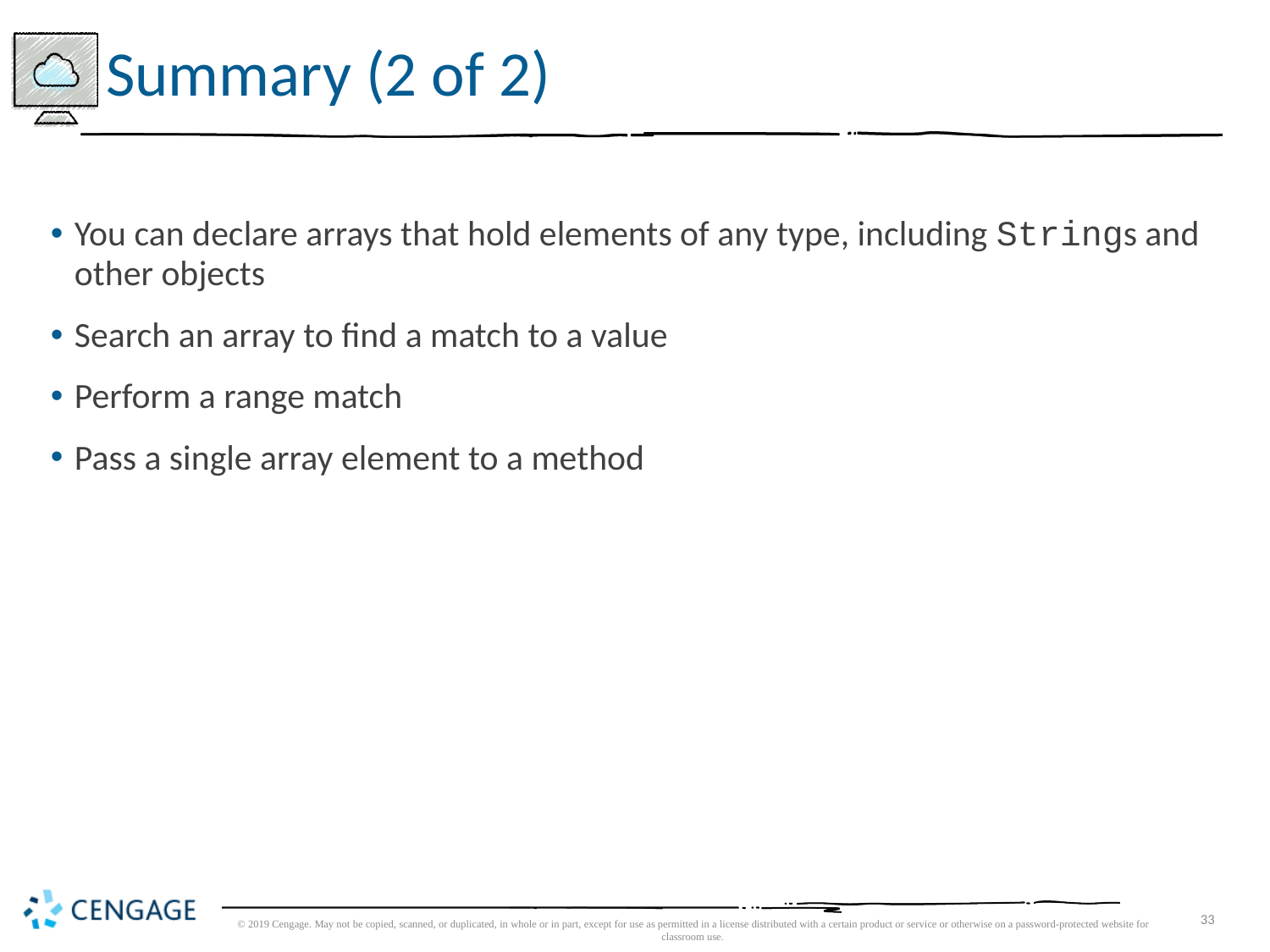

# Summary (2 of 2)
You can declare arrays that hold elements of any type, including Strings and other objects
Search an array to find a match to a value
Perform a range match
Pass a single array element to a method
© 2019 Cengage. May not be copied, scanned, or duplicated, in whole or in part, except for use as permitted in a license distributed with a certain product or service or otherwise on a password-protected website for classroom use.